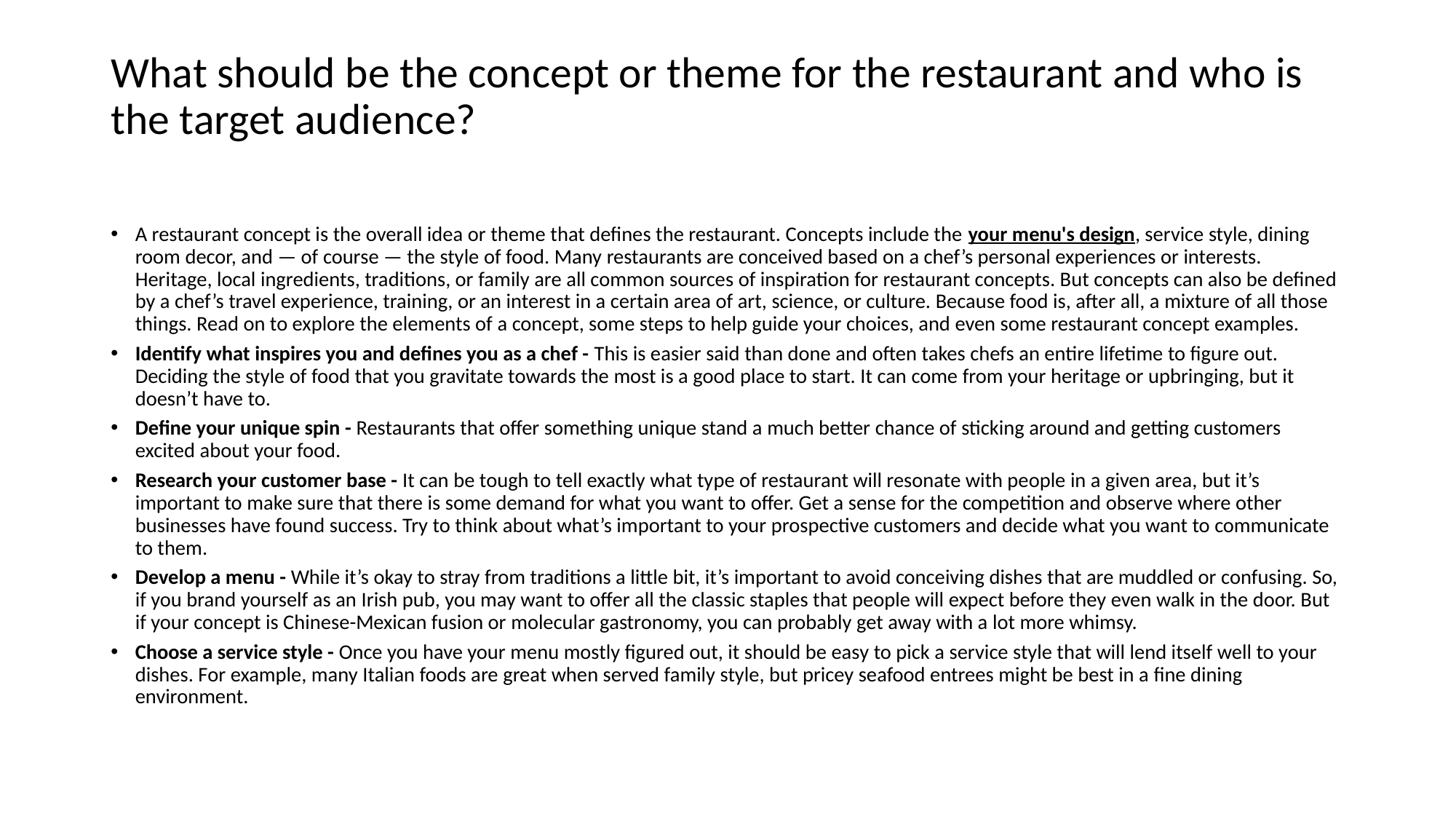

# What should be the concept or theme for the restaurant and who is the target audience?
A restaurant concept is the overall idea or theme that defines the restaurant. Concepts include the your menu's design, service style, dining room decor, and — of course — the style of food. Many restaurants are conceived based on a chef’s personal experiences or interests. Heritage, local ingredients, traditions, or family are all common sources of inspiration for restaurant concepts. But concepts can also be defined by a chef’s travel experience, training, or an interest in a certain area of art, science, or culture. Because food is, after all, a mixture of all those things. Read on to explore the elements of a concept, some steps to help guide your choices, and even some restaurant concept examples.
Identify what inspires you and defines you as a chef - This is easier said than done and often takes chefs an entire lifetime to figure out. Deciding the style of food that you gravitate towards the most is a good place to start. It can come from your heritage or upbringing, but it doesn’t have to.
Define your unique spin - Restaurants that offer something unique stand a much better chance of sticking around and getting customers excited about your food.
Research your customer base - It can be tough to tell exactly what type of restaurant will resonate with people in a given area, but it’s important to make sure that there is some demand for what you want to offer. Get a sense for the competition and observe where other businesses have found success. Try to think about what’s important to your prospective customers and decide what you want to communicate to them.
Develop a menu - While it’s okay to stray from traditions a little bit, it’s important to avoid conceiving dishes that are muddled or confusing. So, if you brand yourself as an Irish pub, you may want to offer all the classic staples that people will expect before they even walk in the door. But if your concept is Chinese-Mexican fusion or molecular gastronomy, you can probably get away with a lot more whimsy.
Choose a service style - Once you have your menu mostly figured out, it should be easy to pick a service style that will lend itself well to your dishes. For example, many Italian foods are great when served family style, but pricey seafood entrees might be best in a fine dining environment.